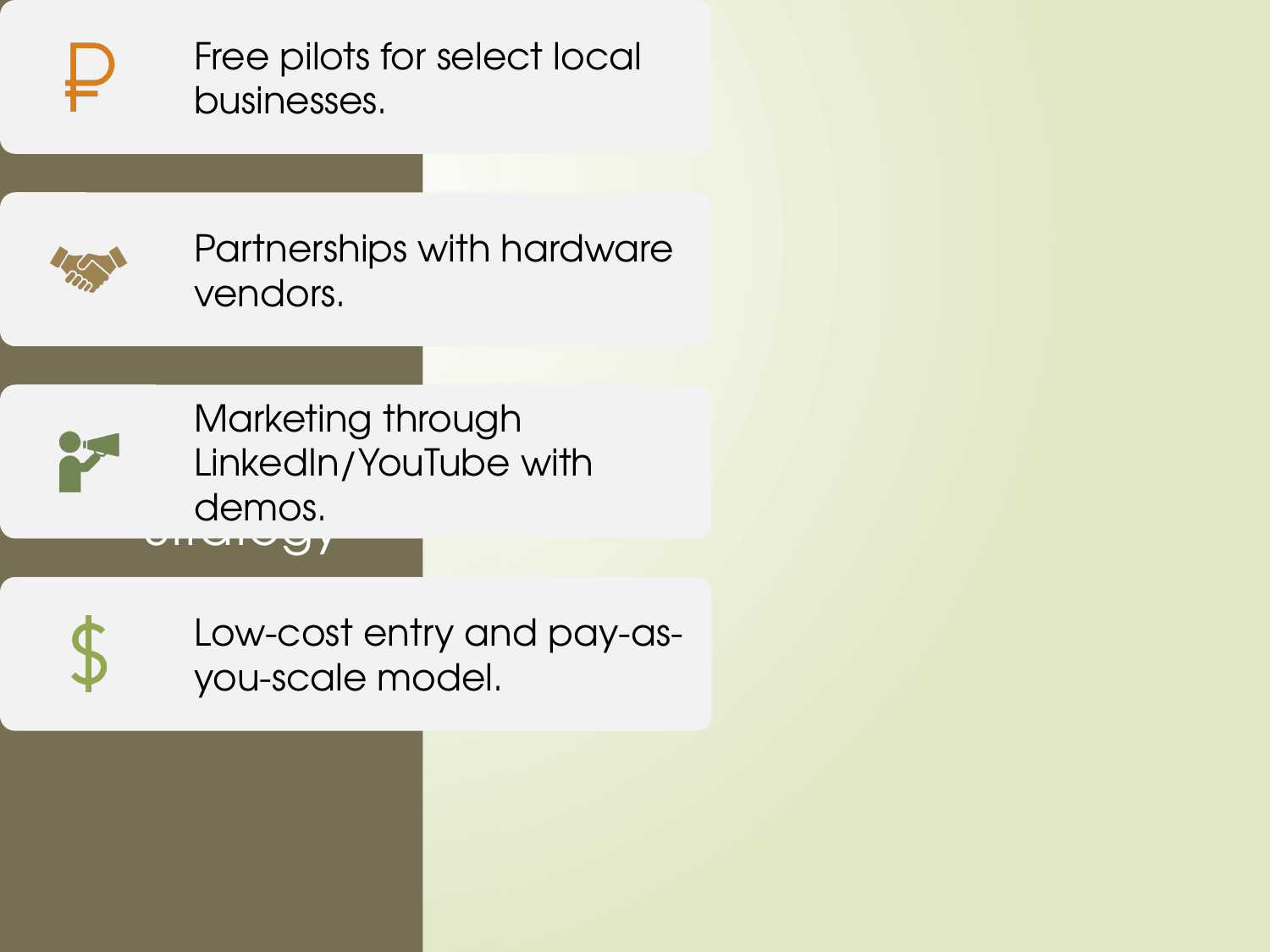

Free pilots for select local businesses.
Partnerships with hardware vendors.
Marketing through LinkedIn/YouTube with demos.
Low-cost entry and pay-as-you-scale model.
# Market Strategy